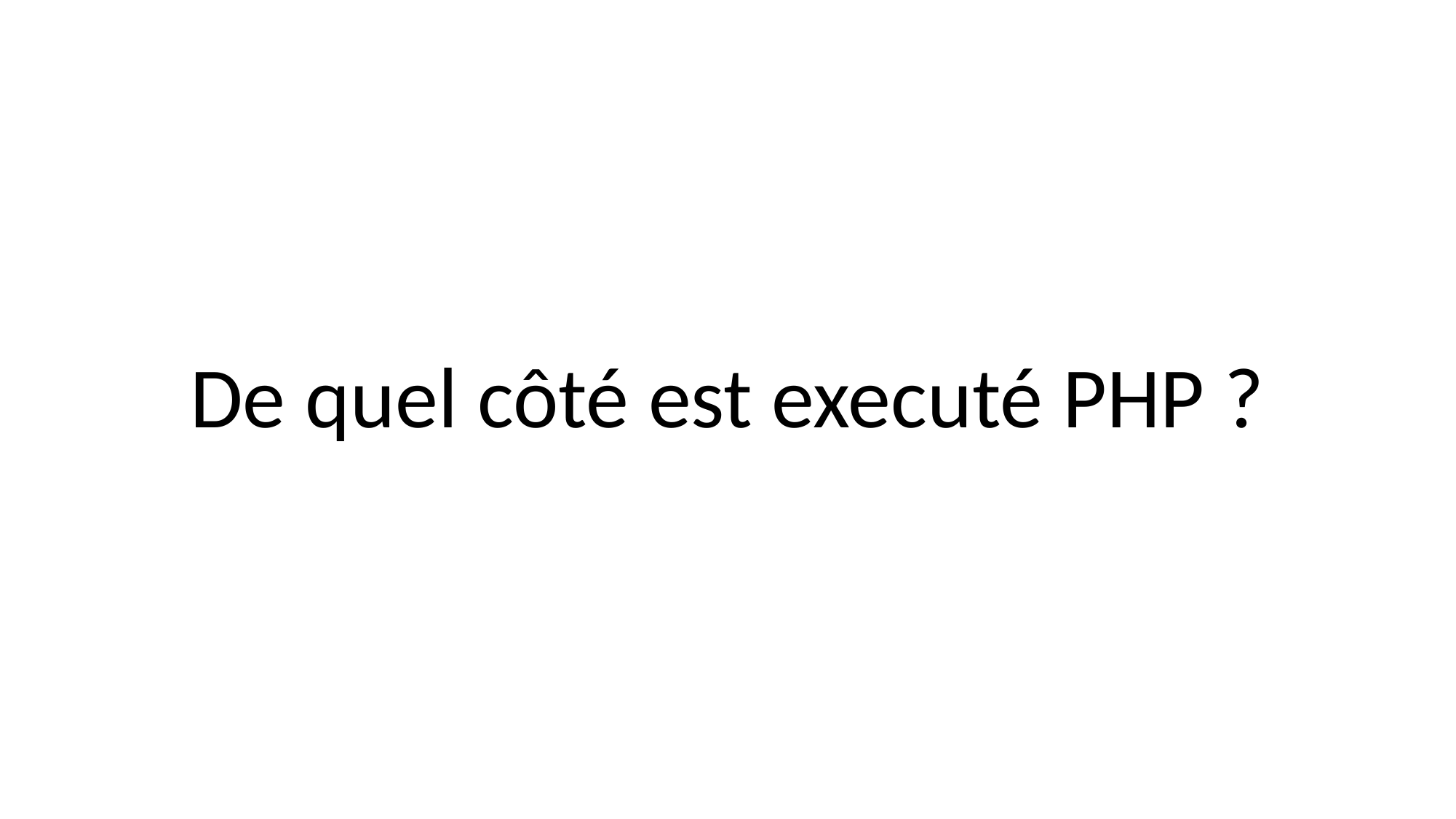

# De quel côté est executé PHP ?